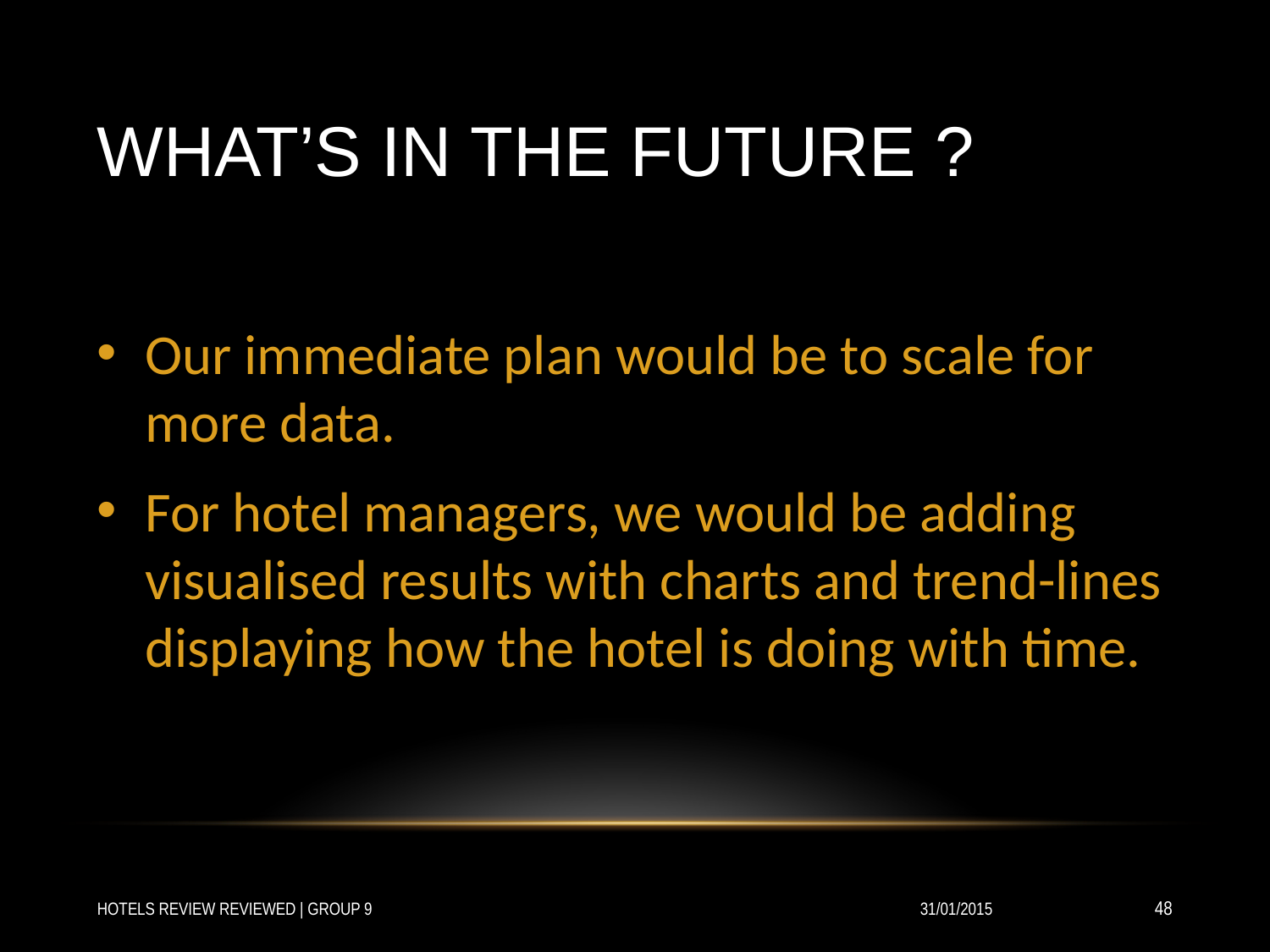

# WHAT’S IN THE FUTURE ?

Our immediate plan would be to scale for more data.
For hotel managers, we would be adding visualised results with charts and trend-lines displaying how the hotel is doing with time.
HOTELS REVIEW REVIEWED | GROUP 9
31/01/2015
48